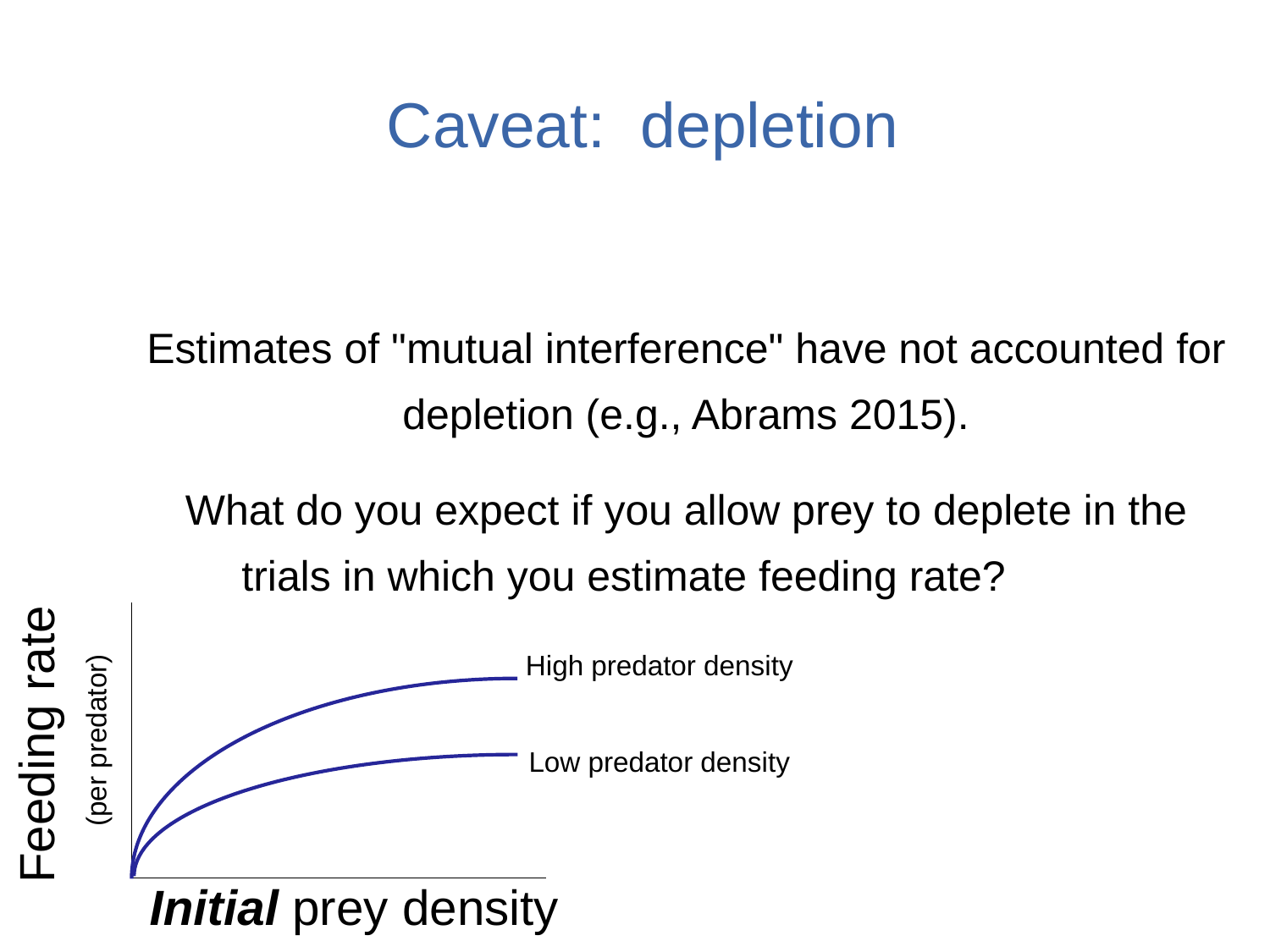

Caveat:  depletion

Estimates of "mutual interference" have not accounted for depletion (e.g., Abrams 2015).
What do you expect if you allow prey to deplete in the trials in which you estimate feeding rate?

Feeding rate
(per predator)
Initial prey density

High predator density

Low predator density